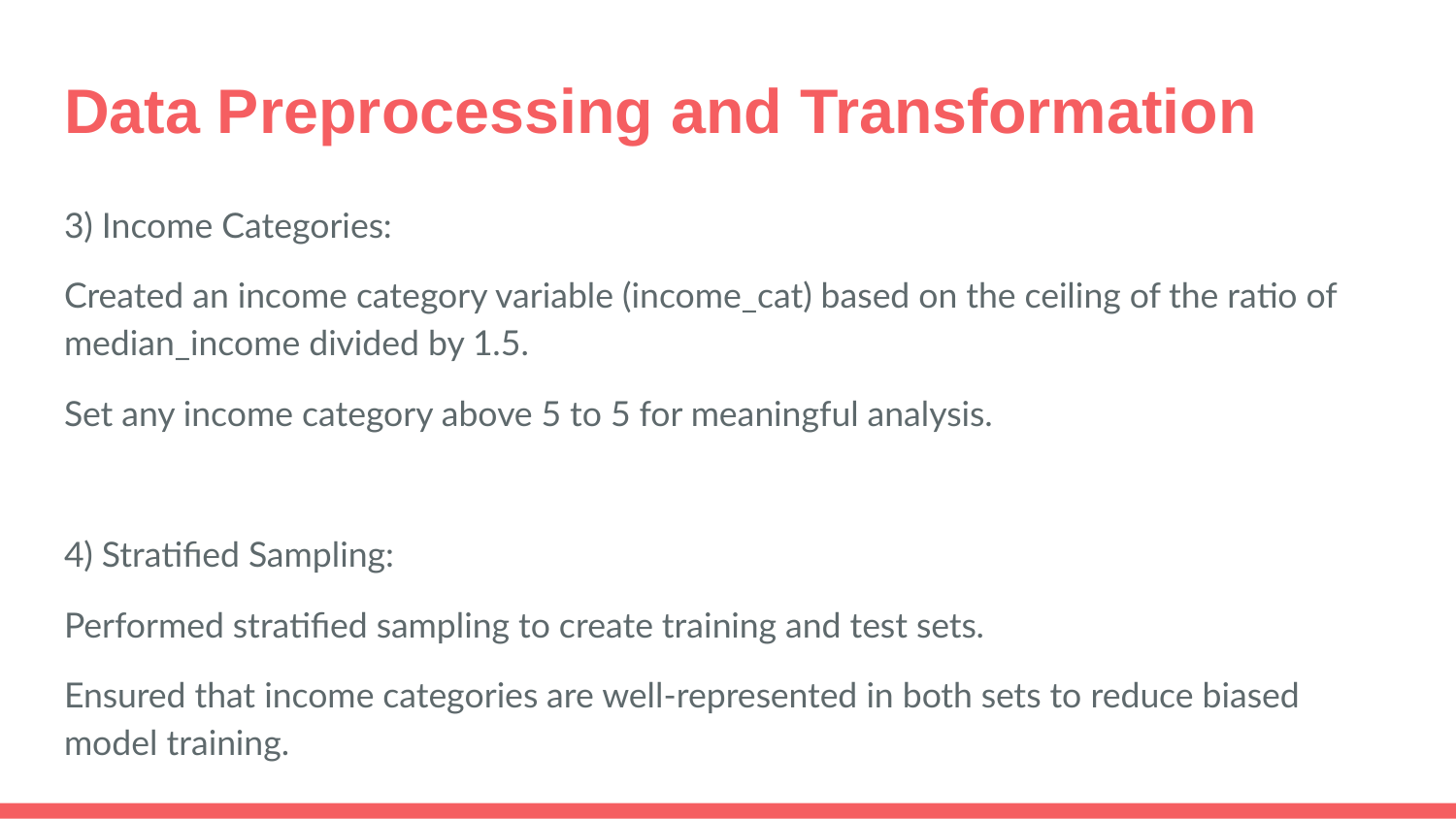

# Data Preprocessing and Transformation

3) Income Categories:
Created an income category variable (income_cat) based on the ceiling of the ratio of median_income divided by 1.5.
Set any income category above 5 to 5 for meaningful analysis.

4) Stratified Sampling:
Performed stratified sampling to create training and test sets.
Ensured that income categories are well-represented in both sets to reduce biased model training.